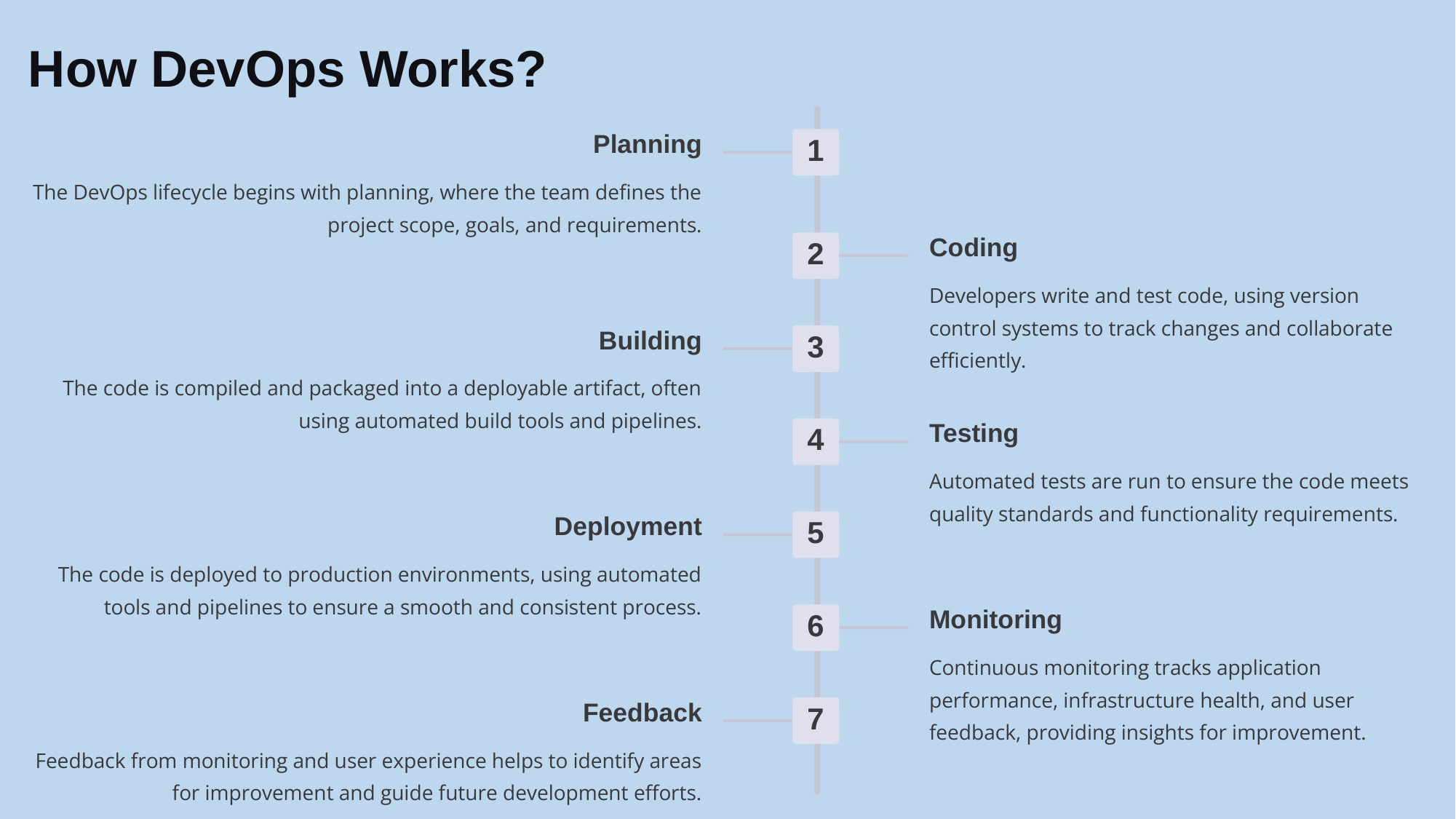

How DevOps Works?

Planning

1

The DevOps lifecycle begins with planning, where the team defines the project scope, goals, and requirements.
Coding

2

Developers write and test code, using version control systems to track changes and collaborate efficiently.
Building

3

The code is compiled and packaged into a deployable artifact, often using automated build tools and pipelines.
Testing

4

Automated tests are run to ensure the code meets quality standards and functionality requirements.
Deployment

5

The code is deployed to production environments, using automated tools and pipelines to ensure a smooth and consistent process.
Monitoring

6

Continuous monitoring tracks application performance, infrastructure health, and user feedback, providing insights for improvement.
Feedback

7

Feedback from monitoring and user experience helps to identify areas for improvement and guide future development efforts.